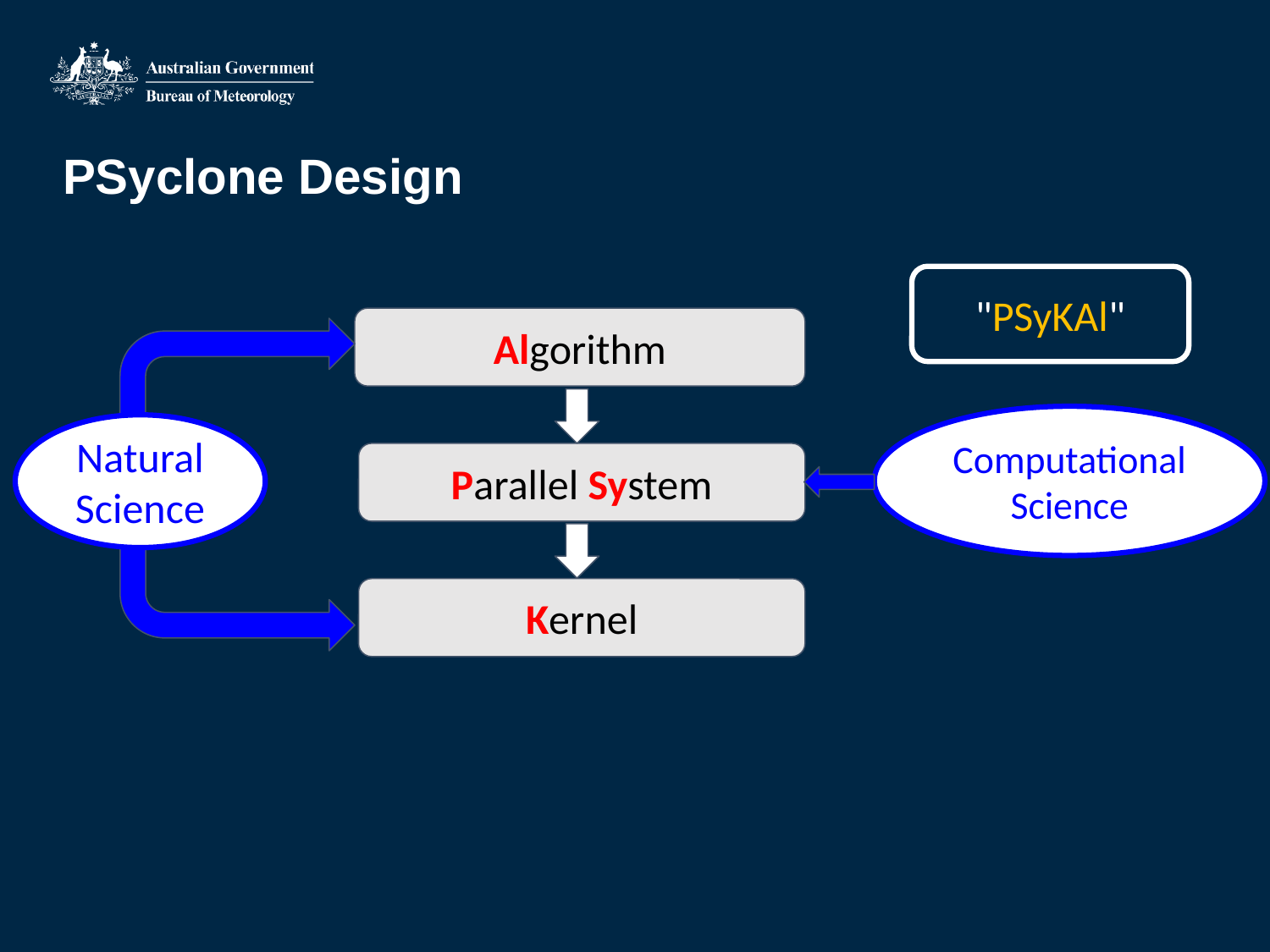

# PSyclone Design

"PSyKAl"
Algorithm

Computational
Science
Natural Science
Parallel System

Kernel